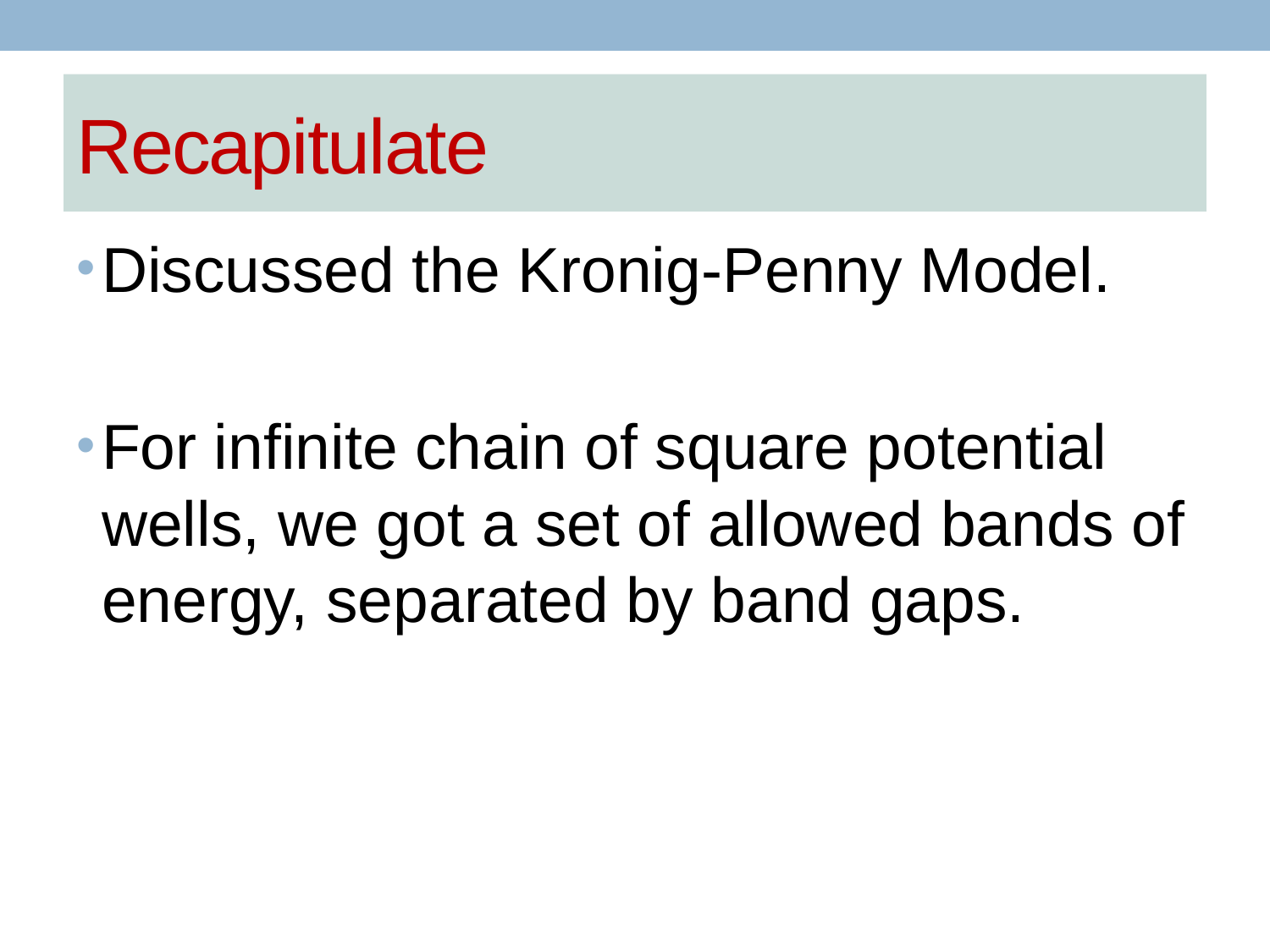

# Recapitulate
Discussed the Kronig-Penny Model.

For infinite chain of square potential wells, we got a set of allowed bands of energy, separated by band gaps.